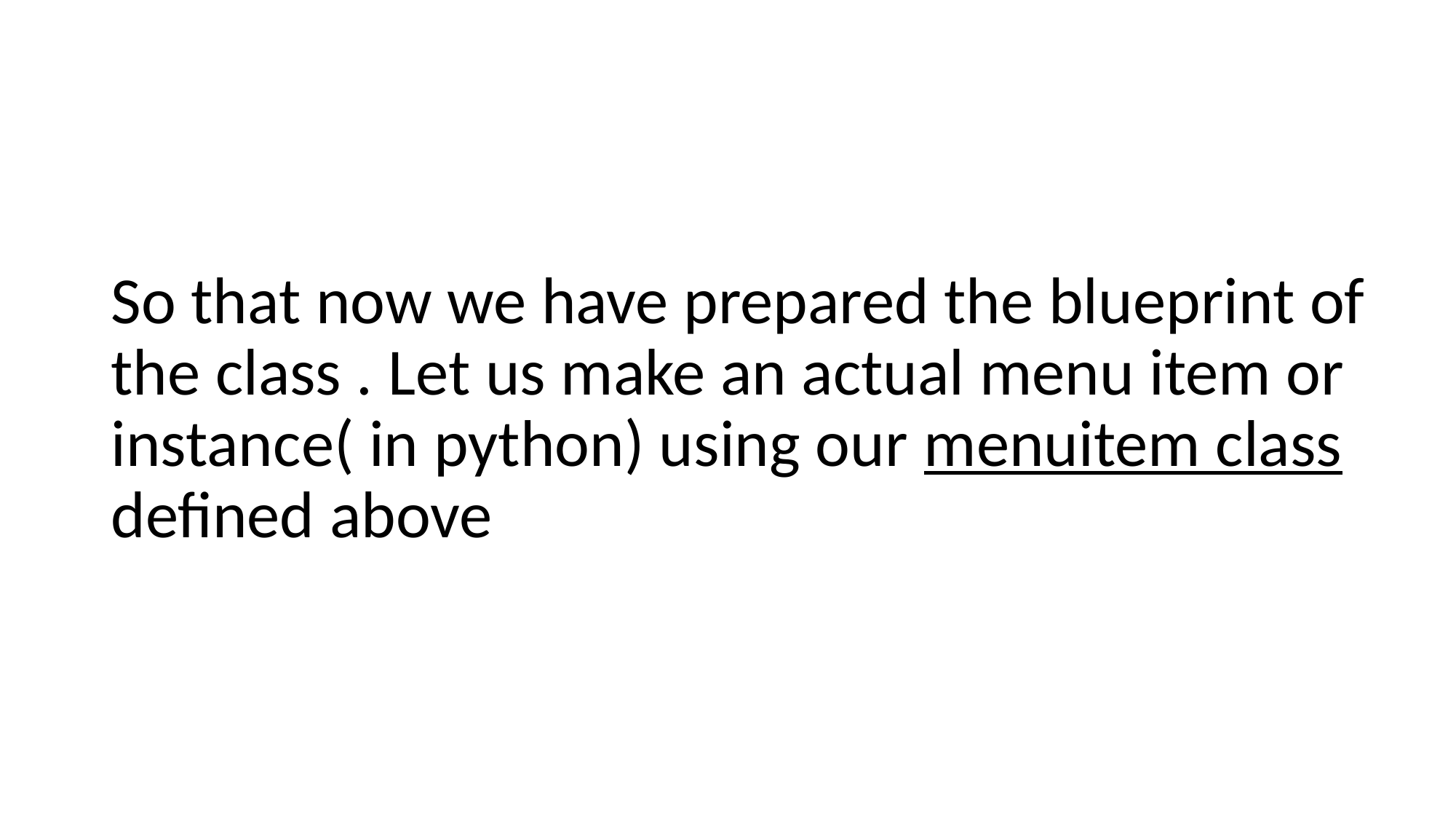

# So that now we have prepared the blueprint of the class . Let us make an actual menu item or instance( in python) using our menuitem class defined above